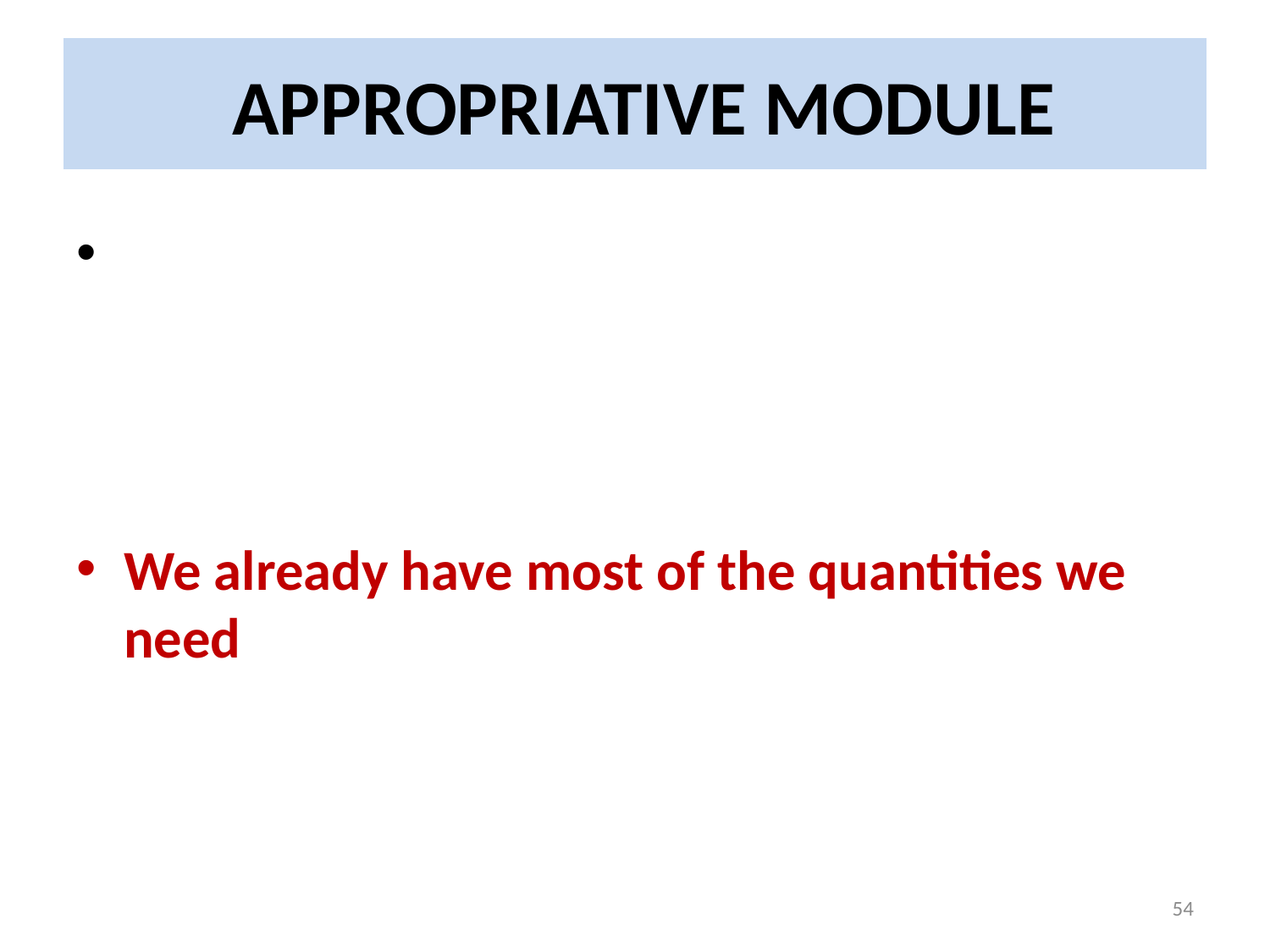

# APPROPRIATIVE MODULE

We already have most of the quantities we need

54